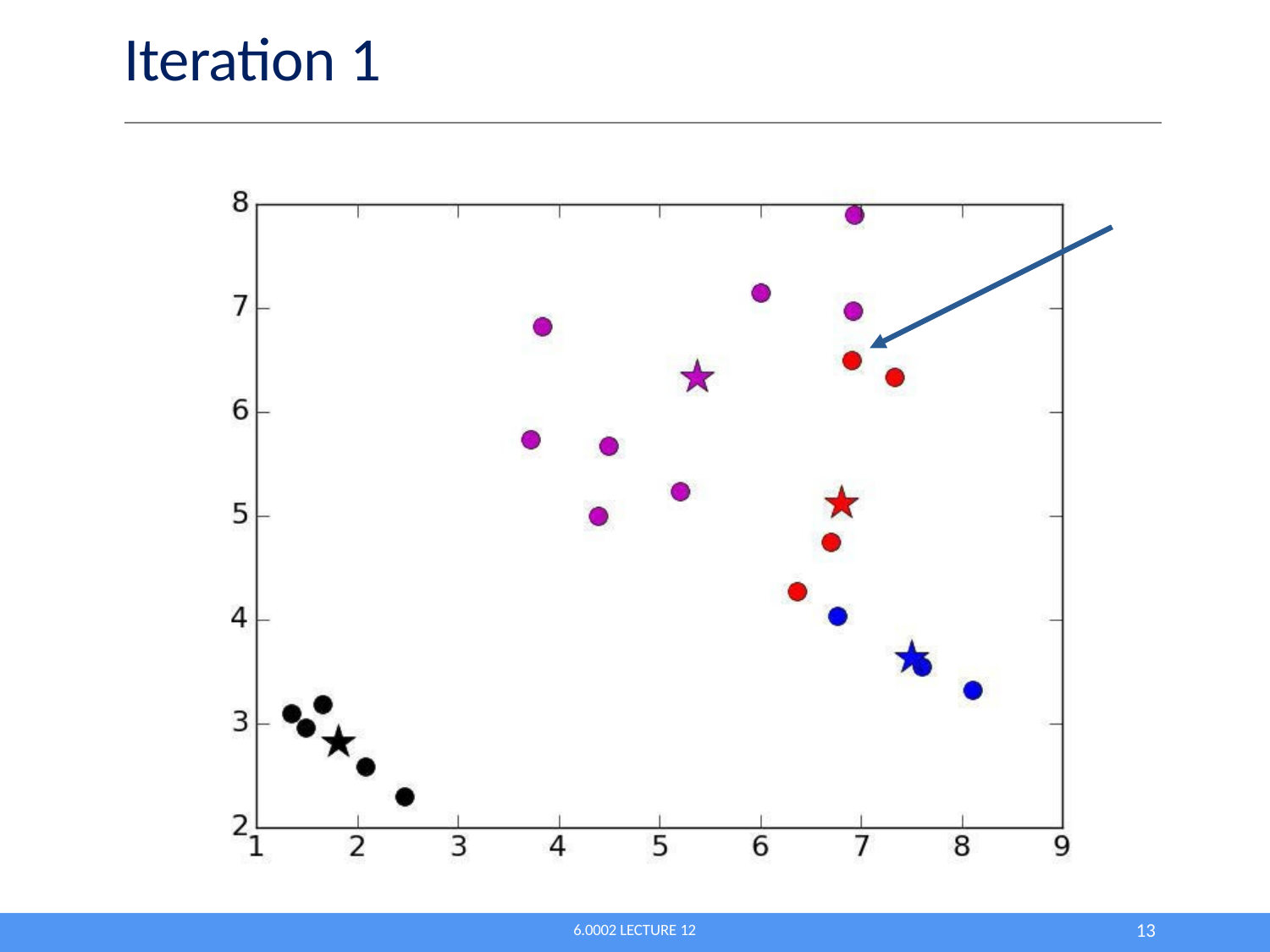

# Iteration 1

13

6.0002 LECTURE 12